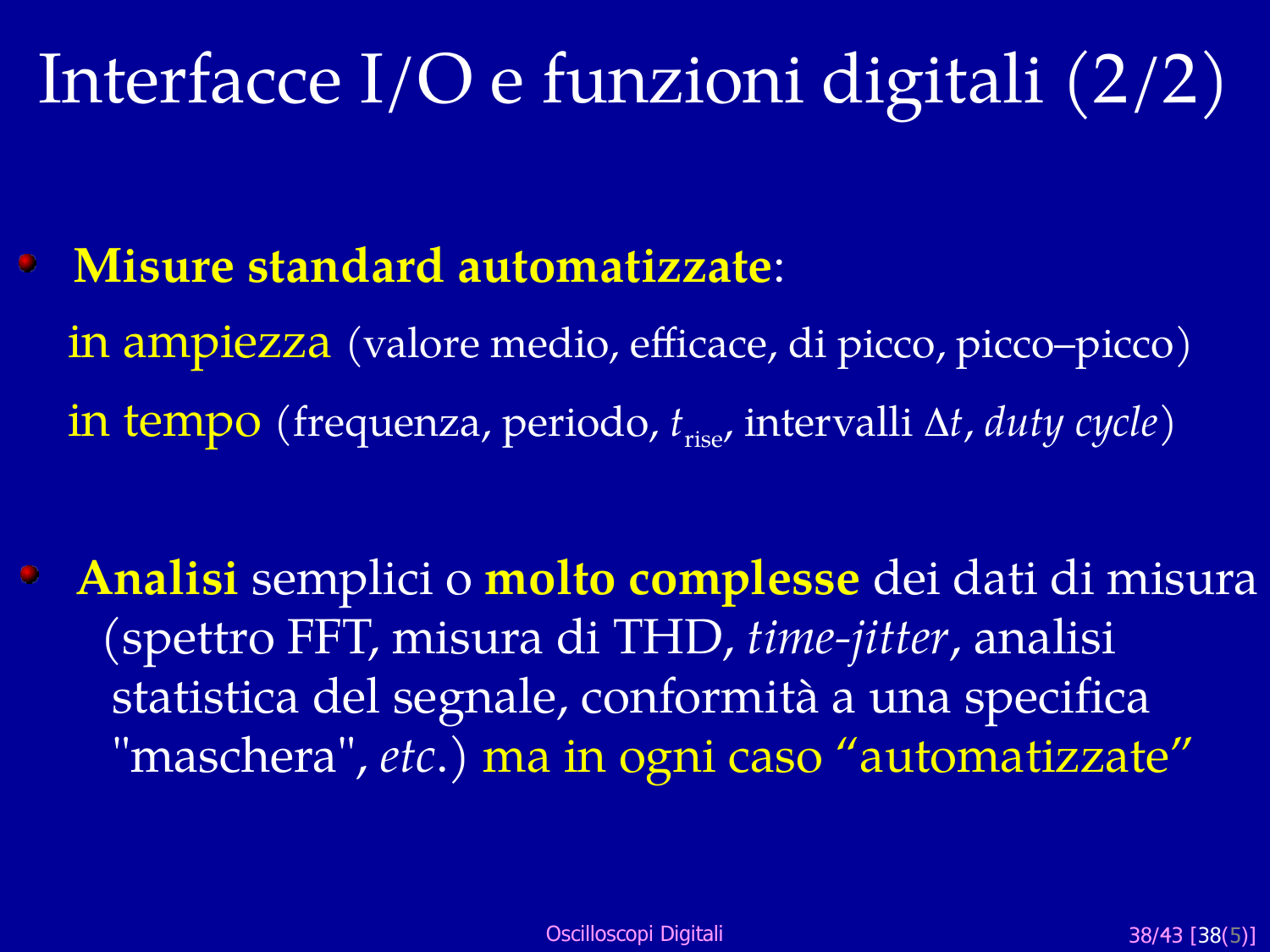

# Interfacce I/O e funzioni digitali (2/2)
  Misure standard automatizzate:
    in ampiezza (valore medio, efficace, di picco, picco–picco)
    in tempo (frequenza, periodo, trise, intervalli Δt, duty cycle)
  Analisi semplici o molto complesse dei dati di misura
    (spettro FFT, misura di THD, time-jitter, analisi
     statistica del segnale, conformità a una specifica
     "maschera", etc.) ma in ogni caso “automatizzate”
Oscilloscopi Digitali
38/43 [38(5)]